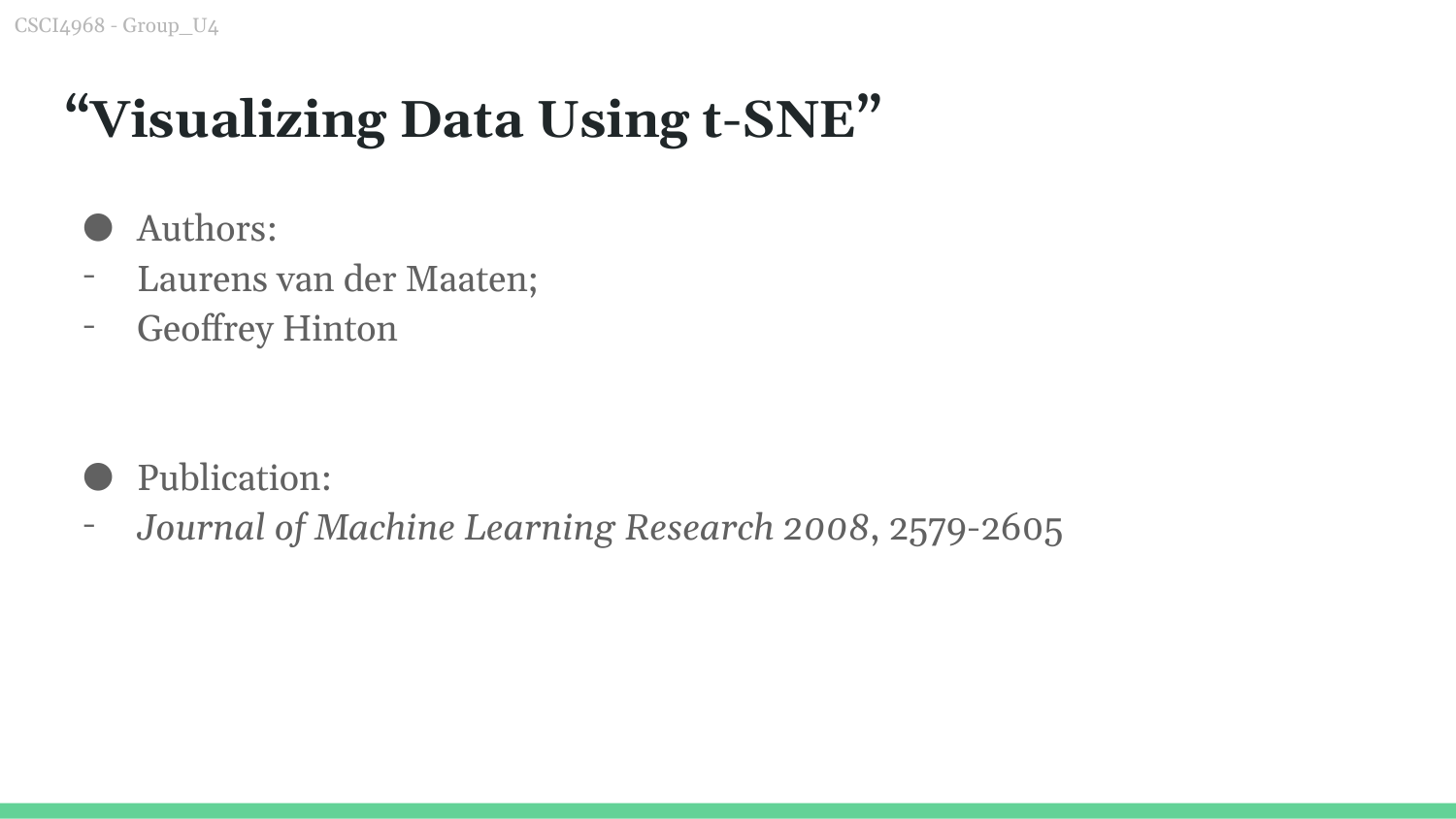

# “Visualizing Data Using t-SNE”
Authors:
Laurens van der Maaten;
Geoffrey Hinton

Publication:
Journal of Machine Learning Research 2008, 2579-2605